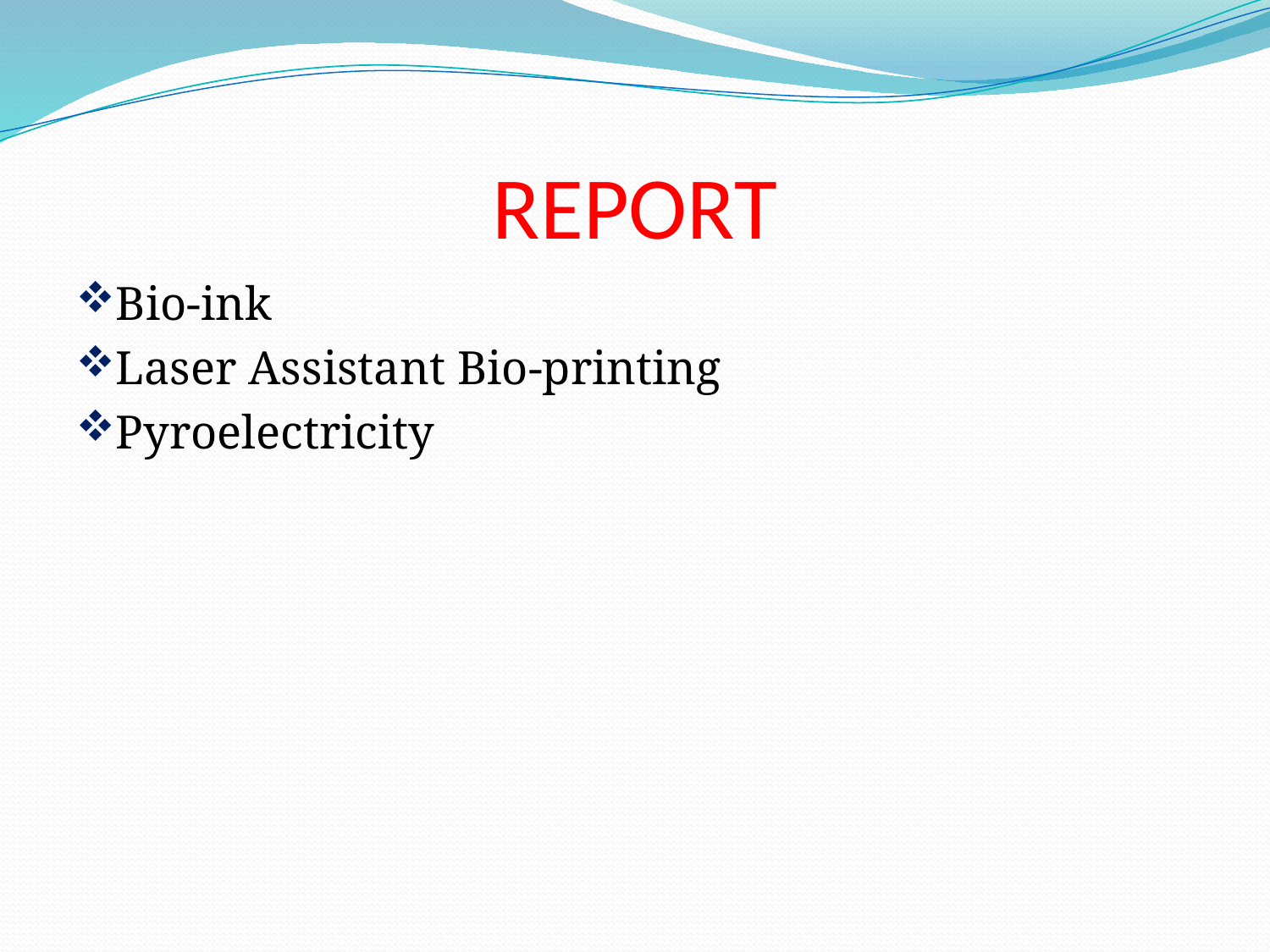

# REPORT
Bio-ink
Laser Assistant Bio-printing
Pyroelectricity